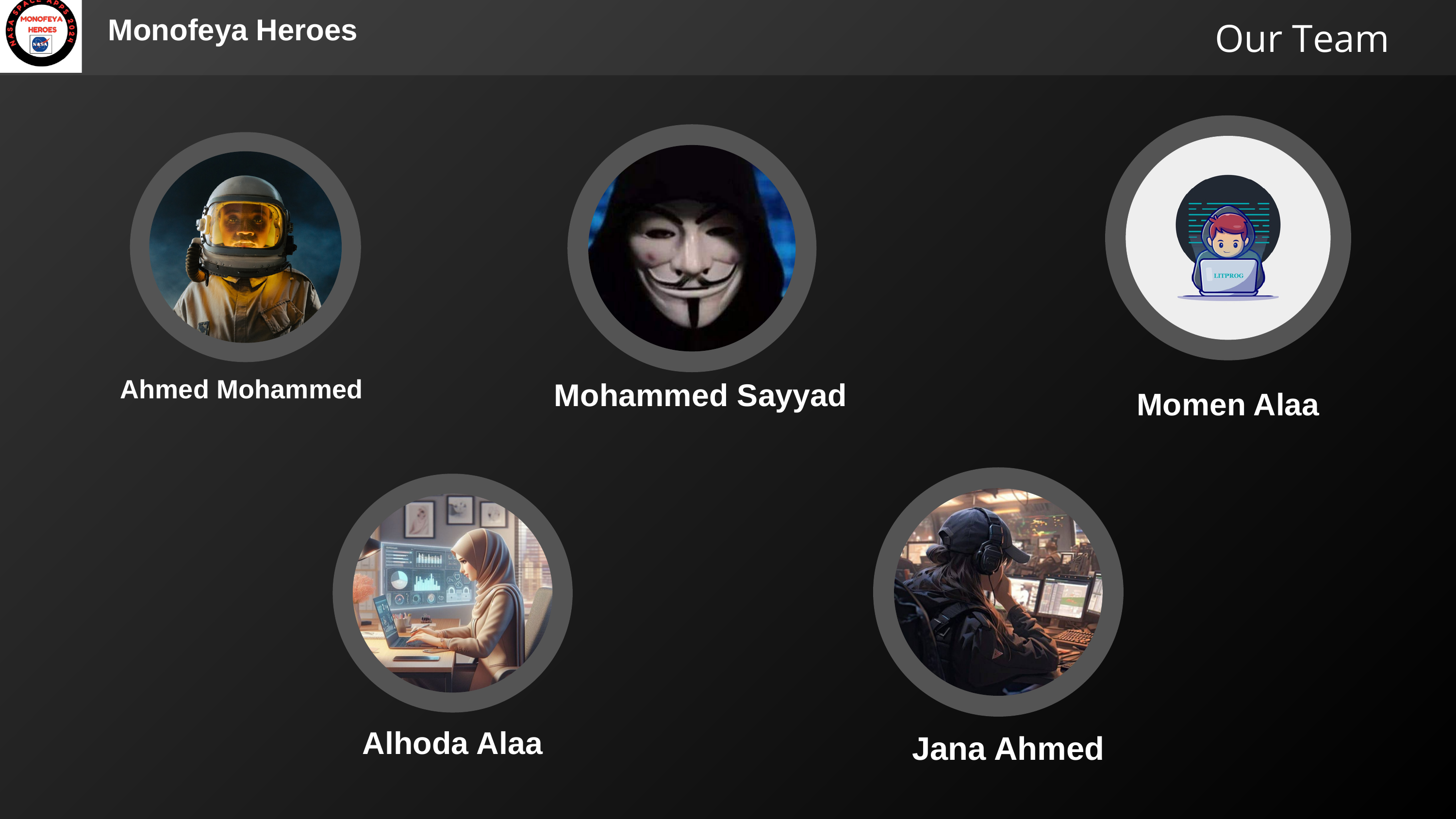

Monofeya Heroes
Our Team

Momen Alaa

Mohammed Sayyad

Ahmed Mohammed

Jana Ahmed

Alhoda Alaa